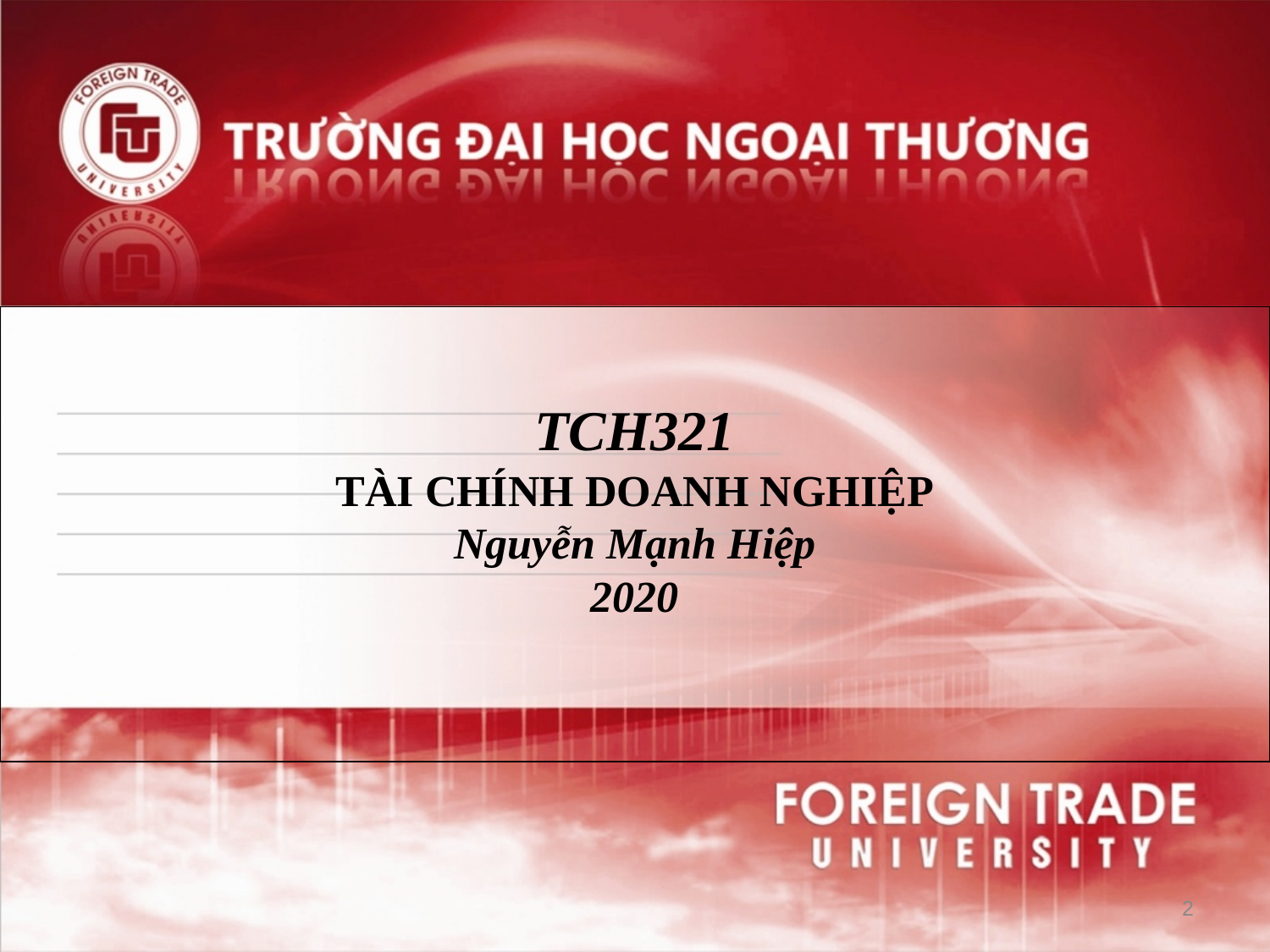

TCH321
TÀI CHÍNH DOANH NGHIỆP
Nguyễn Mạnh Hiệp
2020
2